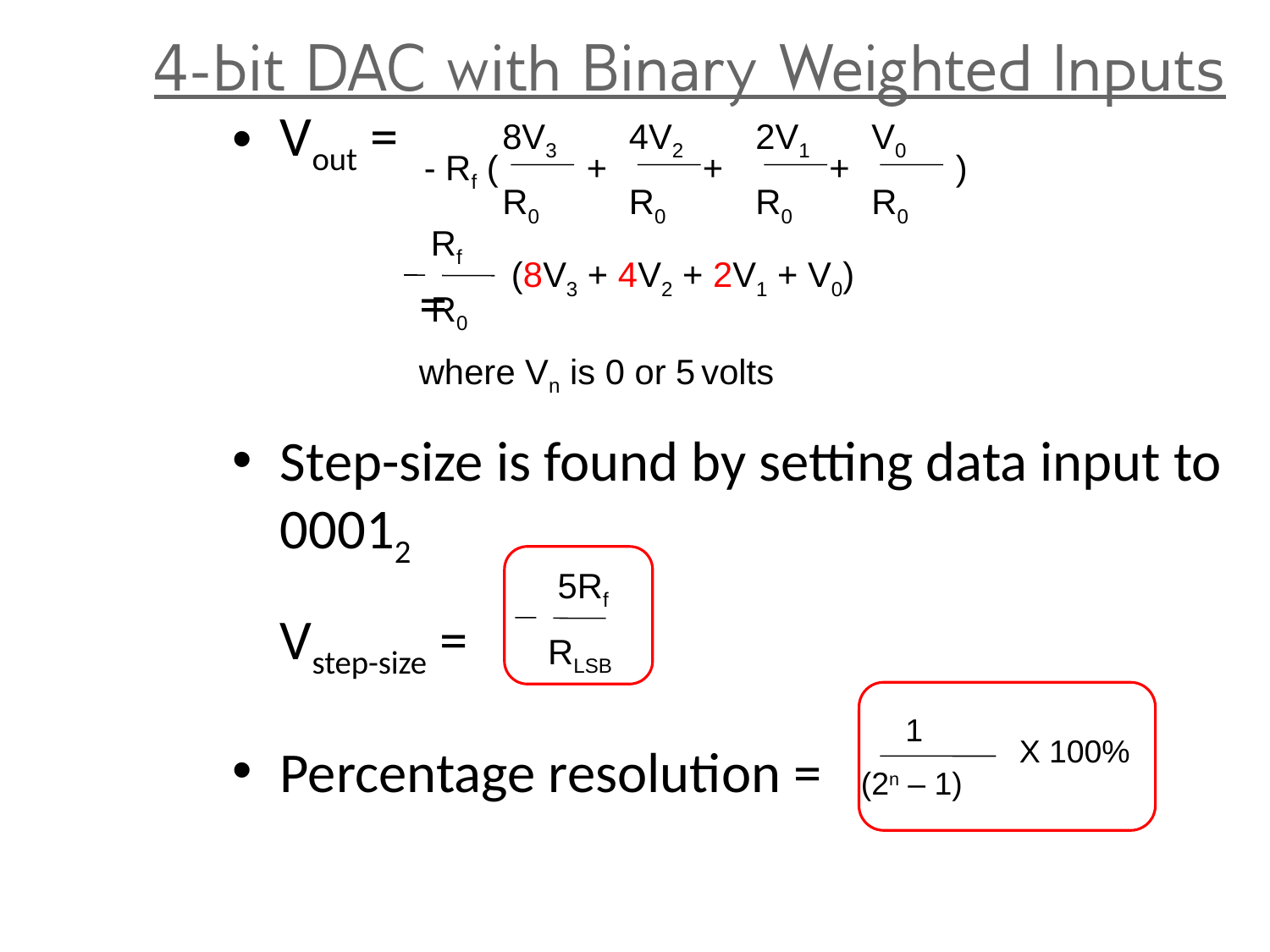

4-bit DAC with Binary Weighted Inputs
Vout =

		 =

Step-size is found by setting data input to 00012

	Vstep-size =

Percentage resolution =
8V3
R0

4V2
R0

2V1
R0

V0
R0

 - Rf (
+
+
+
)
Rf
R0

(8V3 + 4V2 + 2V1 + V0)
 where Vn is 0 or 5 volts

  5Rf
 RLSB

     1
(2n – 1)

X 100%